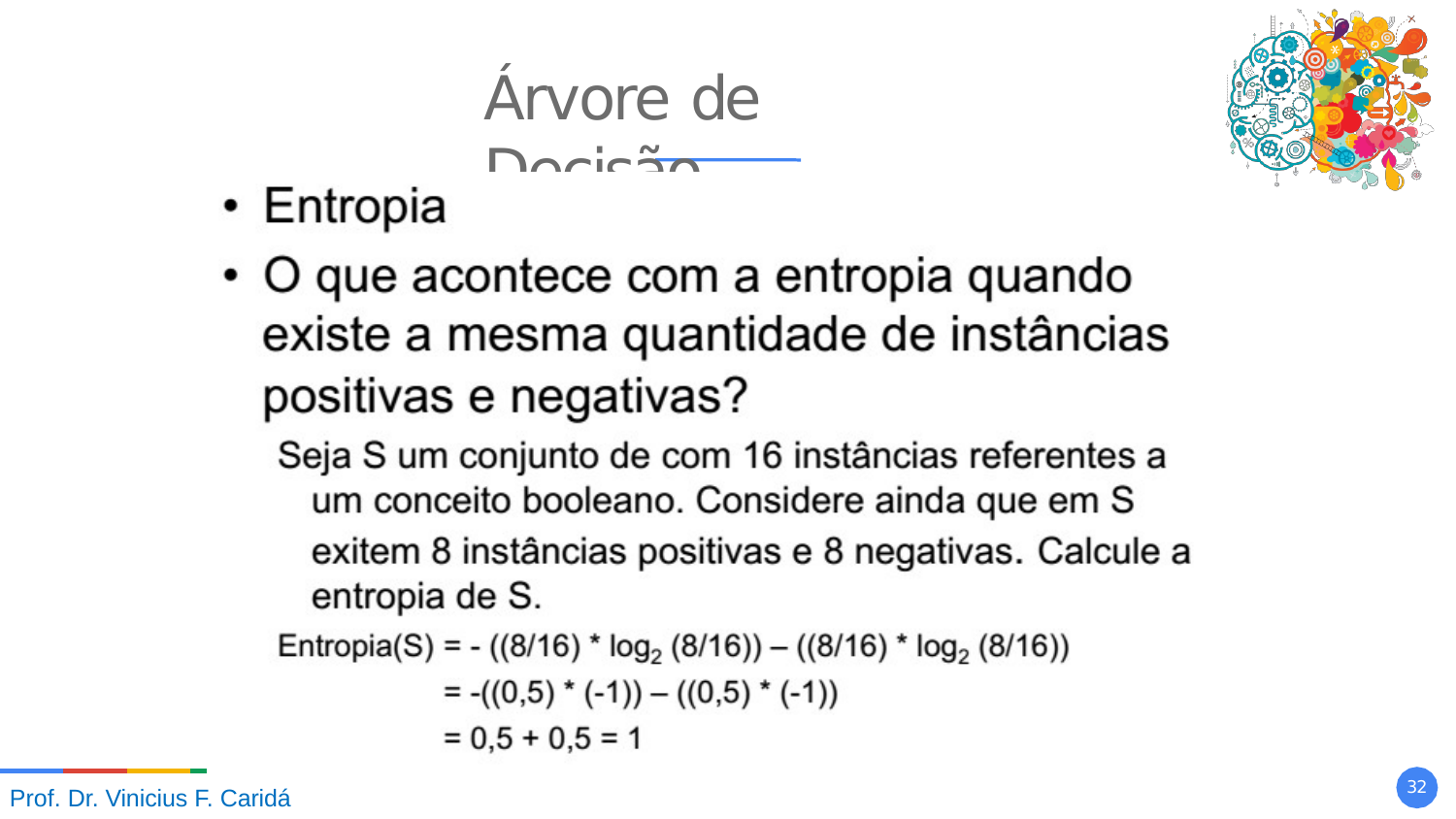

# Árvore de Decisão

32
Prof. Dr. Vinicius F. Caridá